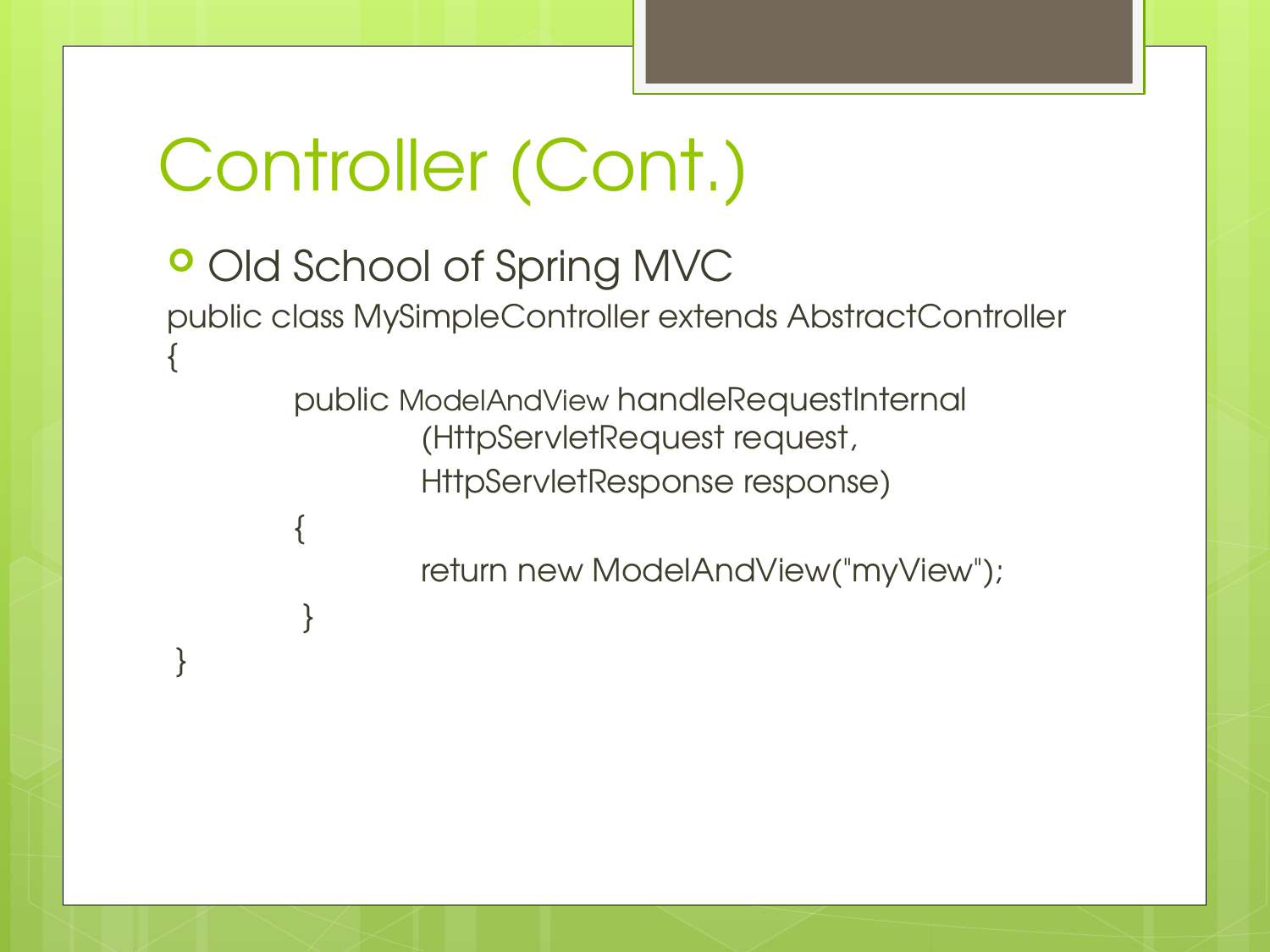

# Controller (Cont.)
 Old School of Spring MVC
public class MySimpleController extends AbstractController {
	public ModelAndView handleRequestInternal 			(HttpServletRequest request,
		HttpServletResponse response)
	{
		return new ModelAndView("myView");
	 }
 }